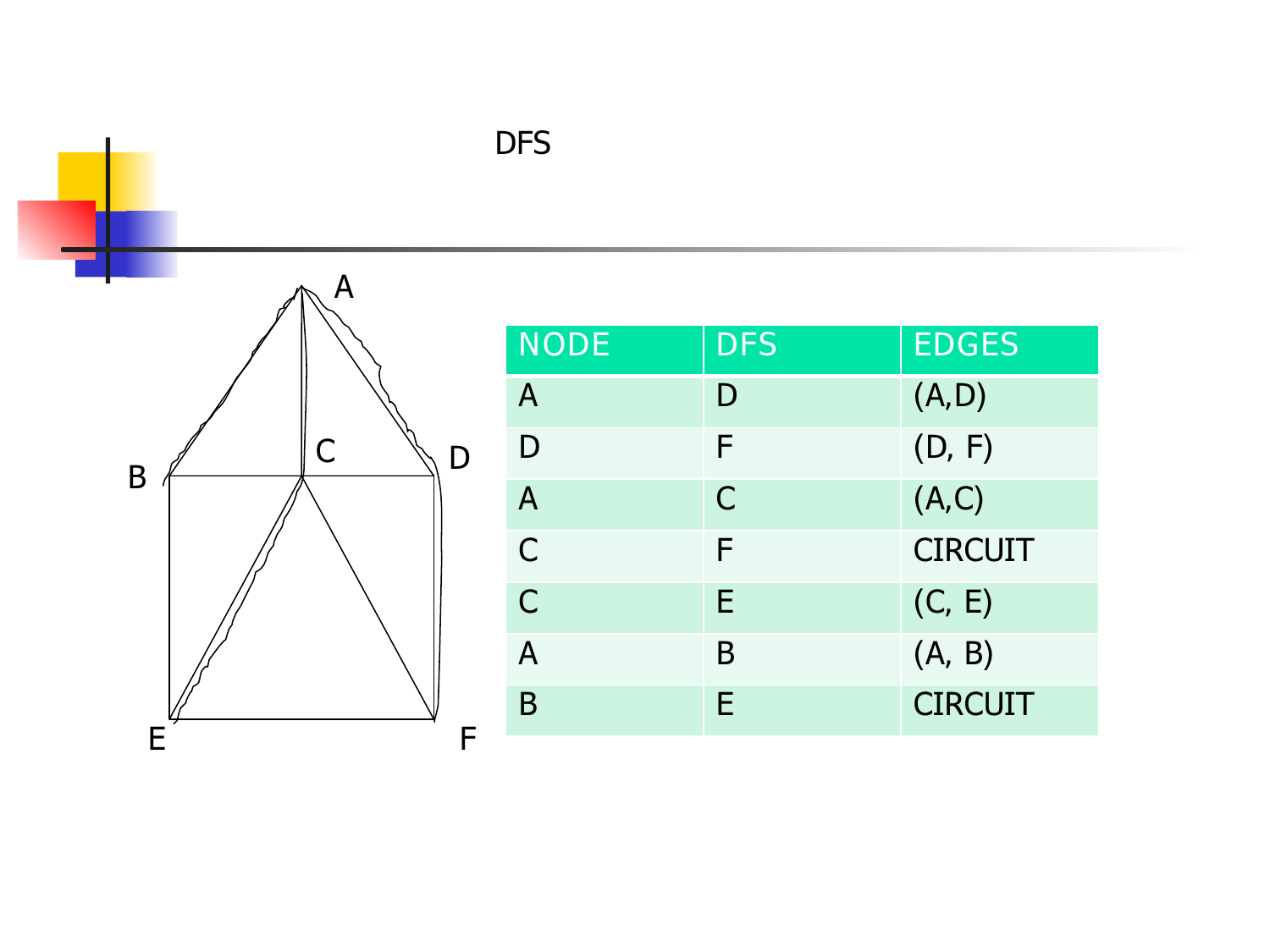

DFS
A

| NODE | DFS | EDGES |
| --- | --- | --- |
| A | D | (A,D) |
| D | F | (D, F) |
| A | C | (A,C) |
| C | F | CIRCUIT |
| C | E | (C, E) |
| A | B | (A, B) |
| B | E | CIRCUIT |
C
D
B

E
F